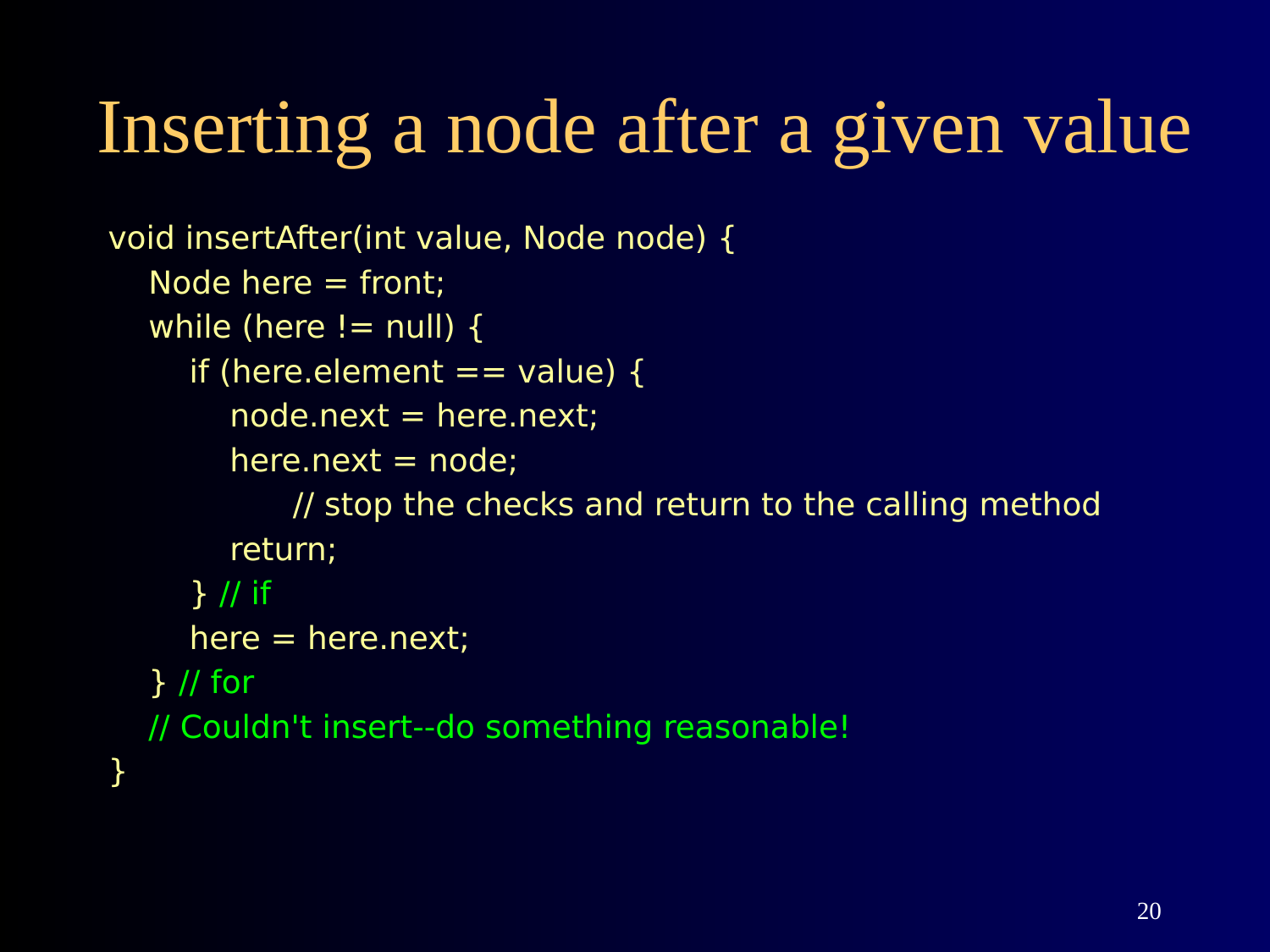

# Inserting a node after a given value
void insertAfter(int value, Node node) {
    Node here = front;
    while (here != null) {
        if (here.element == value) {
            node.next = here.next;
            here.next = node;
		 // stop the checks and return to the calling method
            return;
        } // if
        here = here.next;
    } // for
    // Couldn't insert--do something reasonable!
}
20